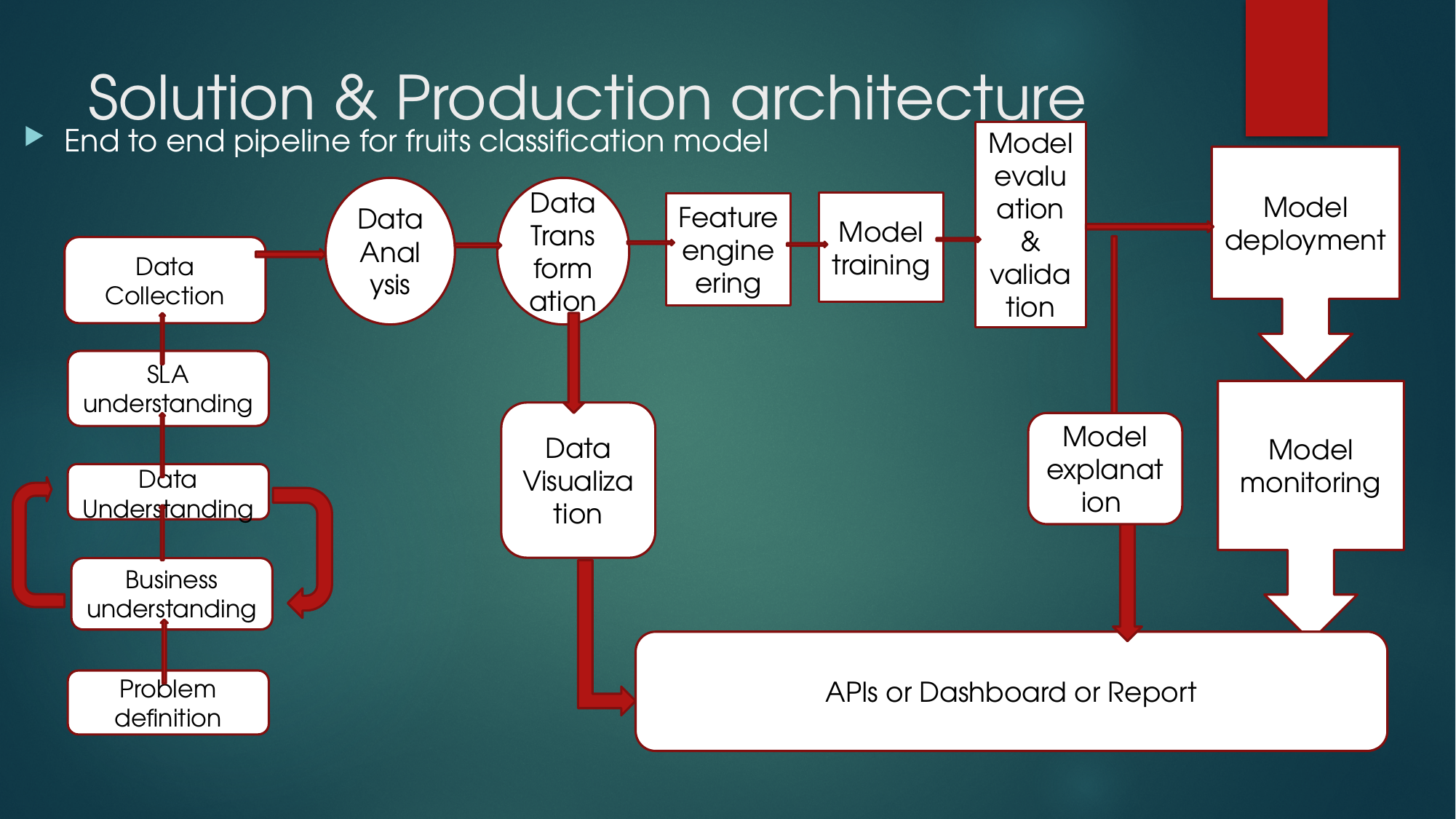

# Solution & Production architecture
End to end pipeline for fruits classification model
Model evaluation
& validation
Model deployment

Data Analysis
Data Transformation
Model training
Feature engineering

Data Collection

SLA understanding
Model monitoring
Data Visualization

Model explanation
Data Understanding

Business understanding

APIs or Dashboard or Report
Problem definition